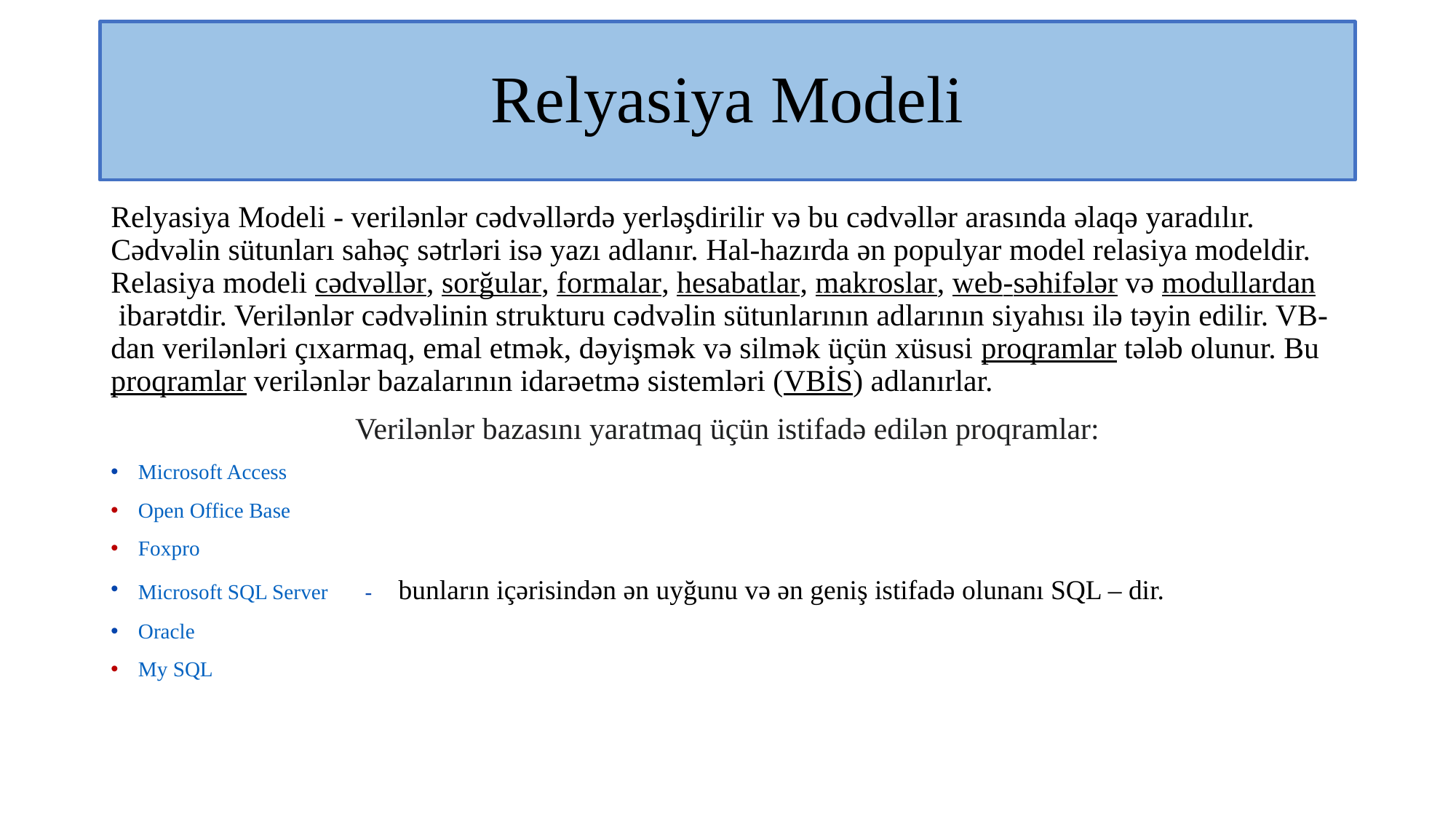

# Relyasiya Modeli
Relyasiya Modeli - verilənlər cədvəllərdə yerləşdirilir və bu cədvəllər arasında əlaqə yaradılır. Cədvəlin sütunları sahəç sətrləri isə yazı adlanır. Hal-hazırda ən populyar model relasiya modeldir. Relasiya modeli cədvəllər, sorğular, formalar, hesabatlar, makroslar, web-səhifələr və modullardan ibarətdir. Verilənlər cədvəlinin strukturu cədvəlin sütunlarının adlarının siyahısı ilə təyin edilir. VB-dan verilənləri çıxarmaq, emal etmək, dəyişmək və silmək üçün xüsusi proqramlar tələb olunur. Bu proqramlar verilənlər bazalarının idarəetmə sistemləri (VBİS) adlanırlar.
Verilənlər bazasını yaratmaq üçün istifadə edilən proqramlar:
Microsoft Access
Open Office Base
Foxpro
Microsoft SQL Server       -     bunların içərisindən ən uyğunu və ən geniş istifadə olunanı SQL – dir.
Oracle
My SQL